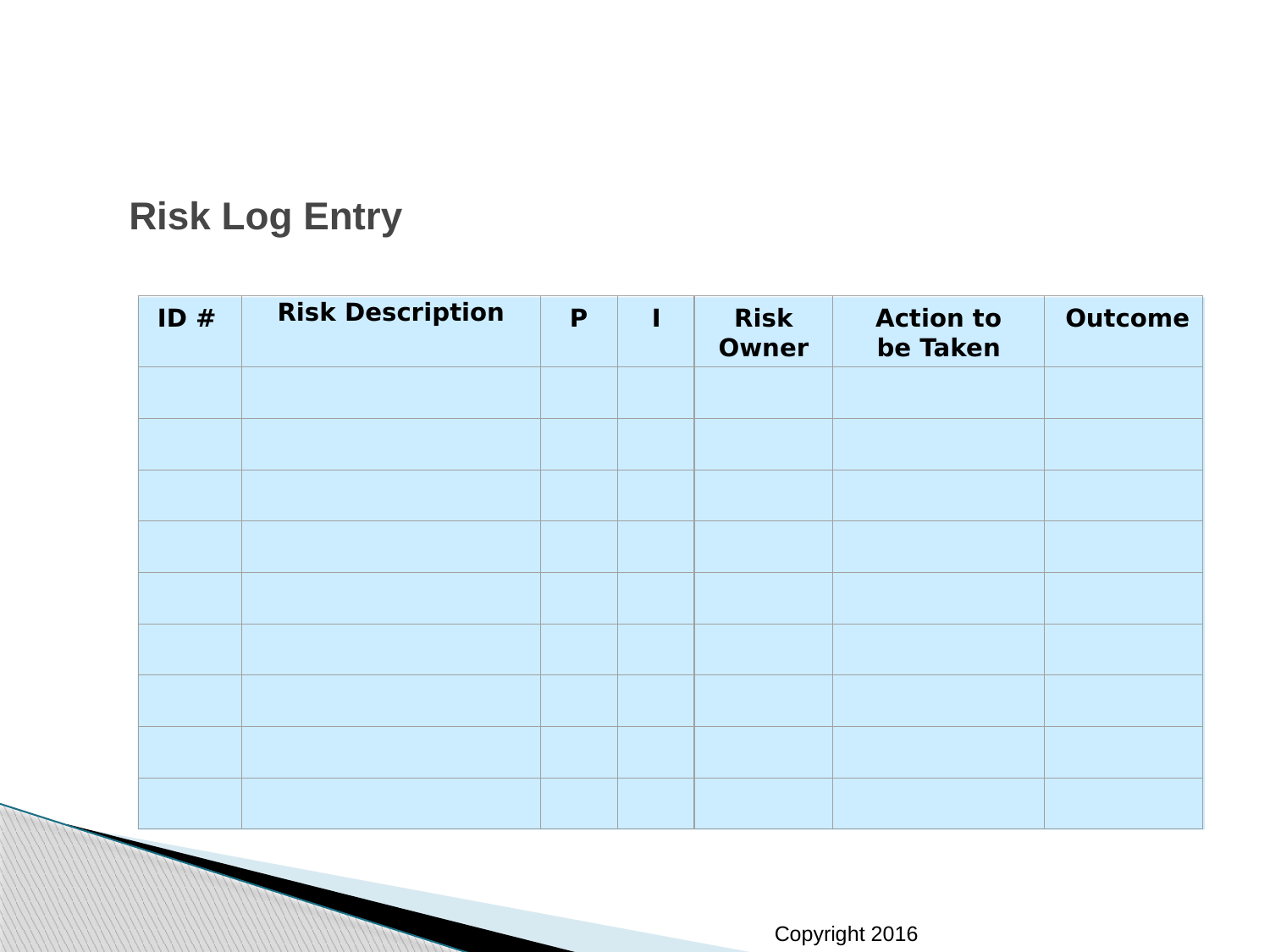

Risk Log Entry

ID #

Risk Description

P

I

Risk Owner

Action to be Taken

Outcome